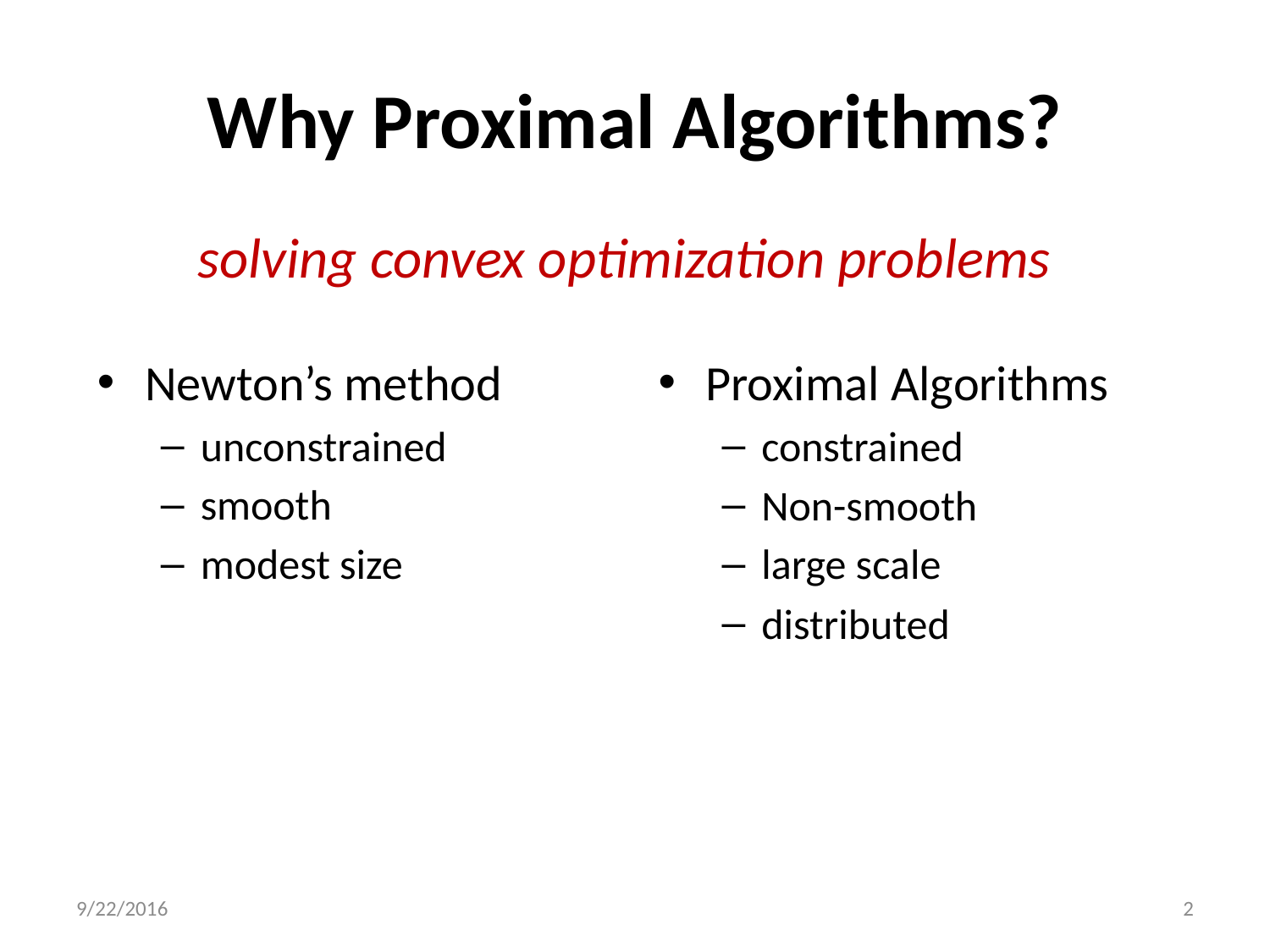

# Why Proximal Algorithms?
solving convex optimization problems
Newton’s method
unconstrained
smooth
modest size

Proximal Algorithms
constrained
Non-smooth
large scale
distributed

9/22/2016
2